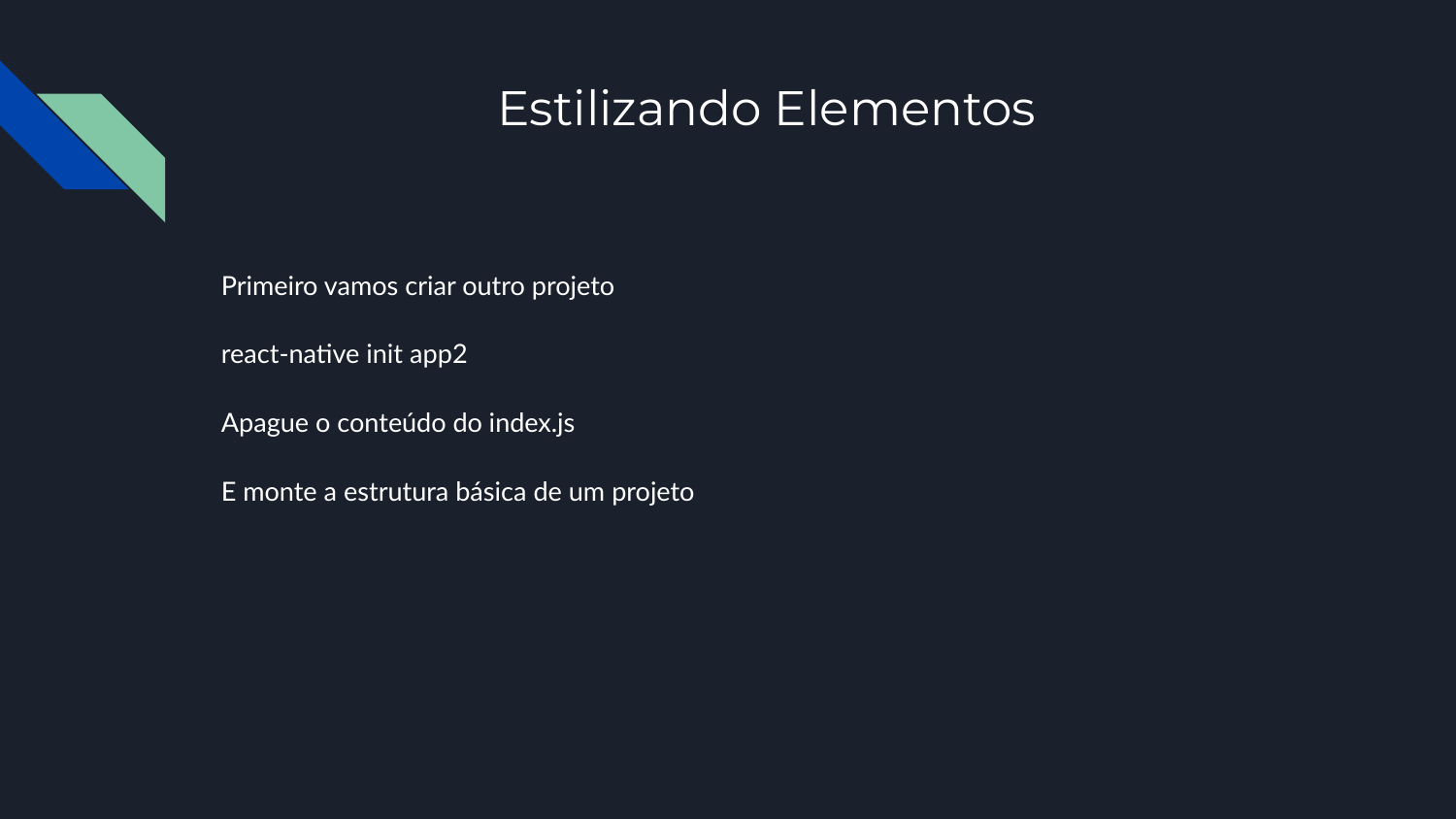

# Estilizando Elementos
Primeiro vamos criar outro projeto
react-native init app2
Apague o conteúdo do index.js
E monte a estrutura básica de um projeto